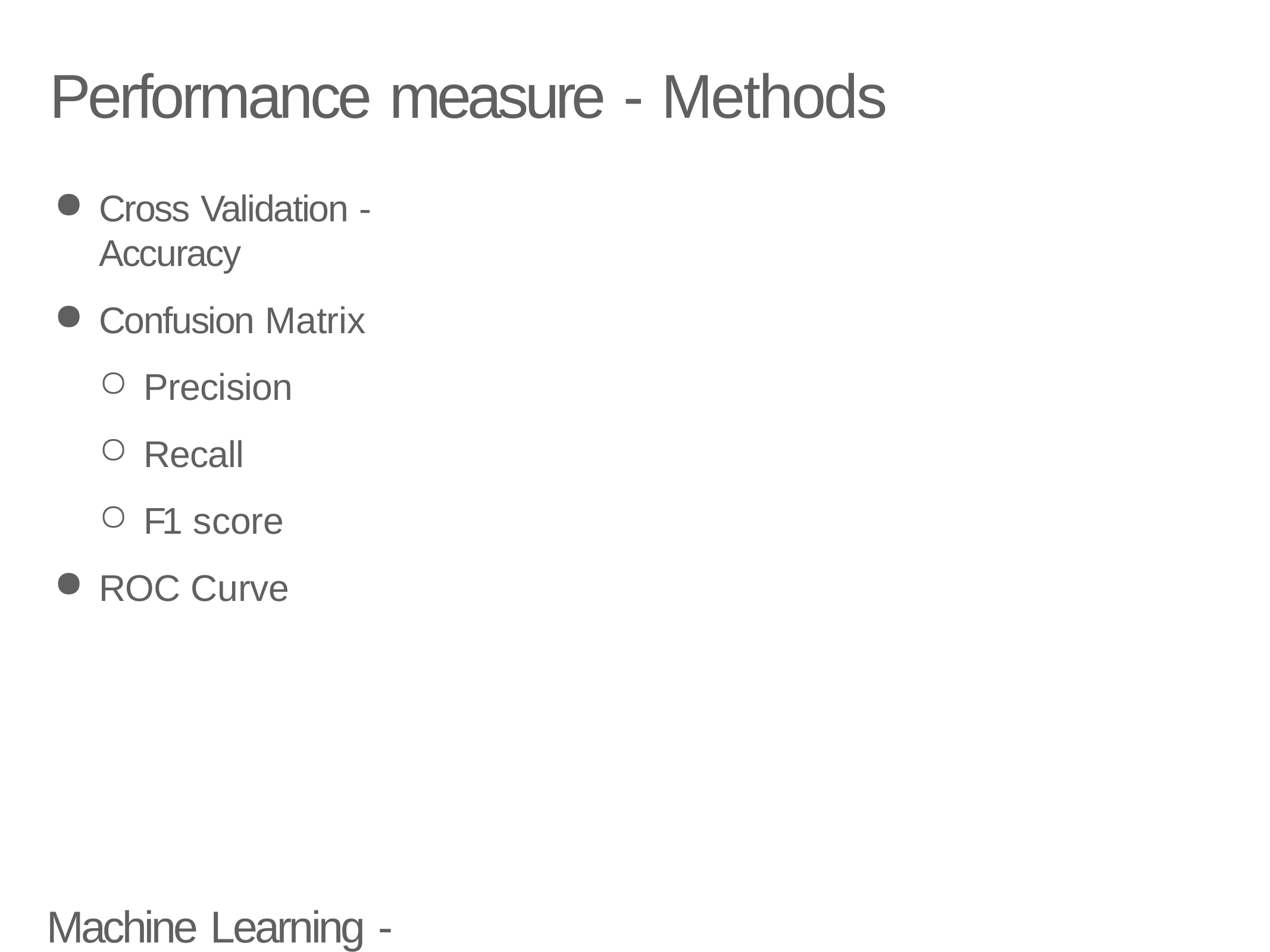

# Performance measure - Methods
Cross Validation - Accuracy
Confusion Matrix
Precision
Recall
F1 score
ROC Curve
Machine Learning - Classfication